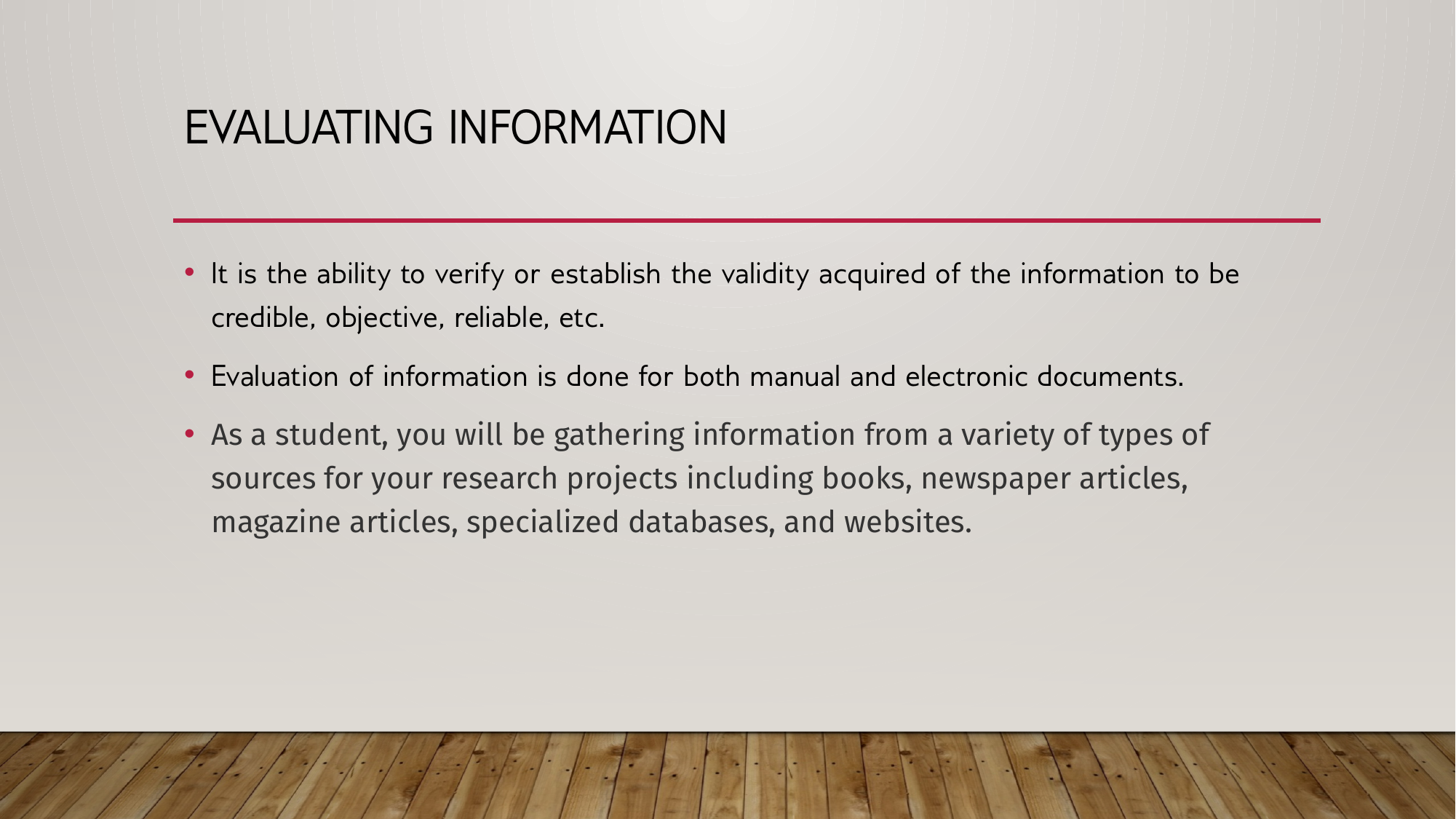

# Evaluating Information
It is the ability to verify or establish the validity acquired of the information to be credible, objective, reliable, etc.
Evaluation of information is done for both manual and electronic documents.
As a student, you will be gathering information from a variety of types of sources for your research projects including books, newspaper articles, magazine articles, specialized databases, and websites.